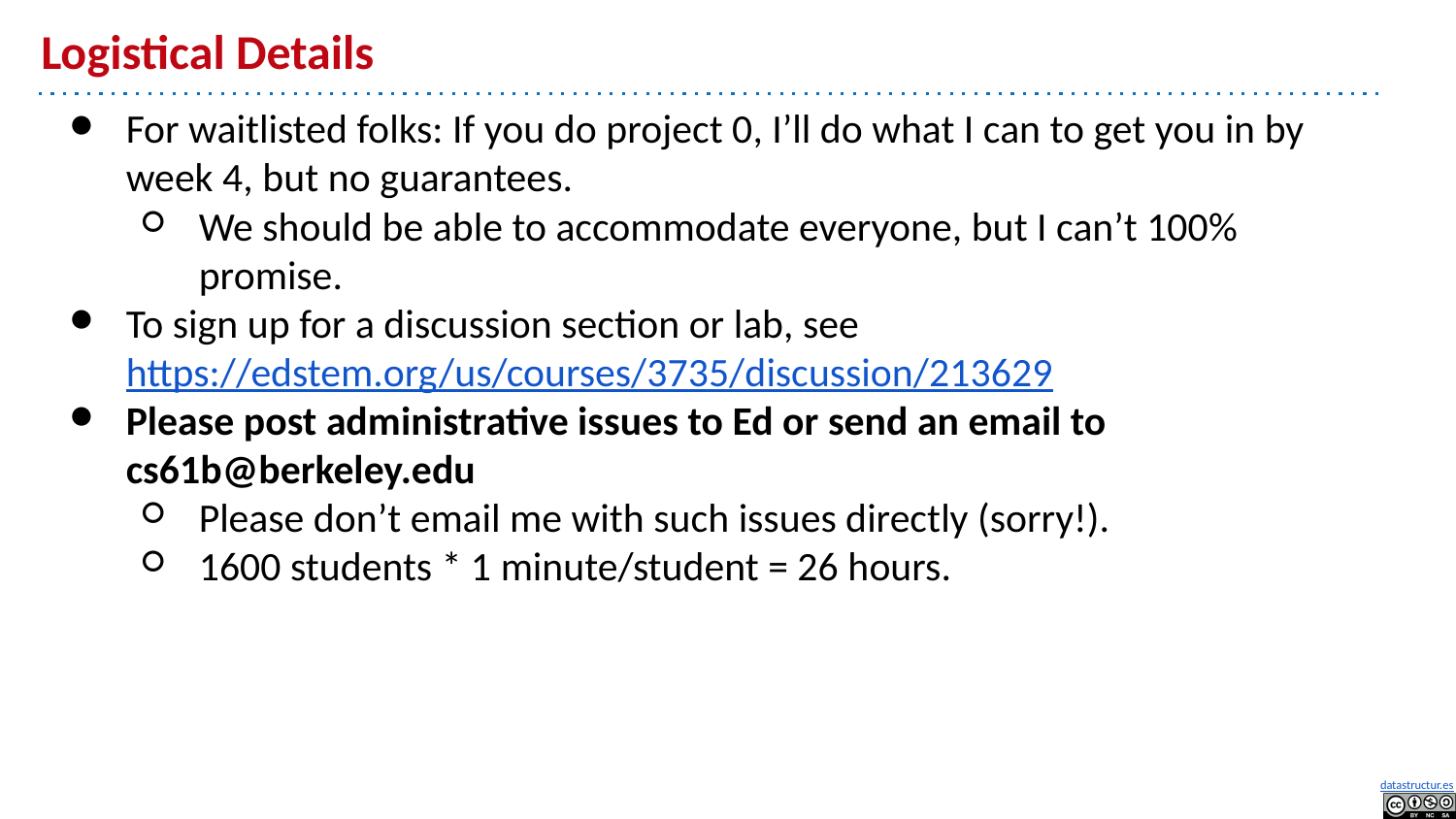

# Logistical Details
For waitlisted folks: If you do project 0, I’ll do what I can to get you in by week 4, but no guarantees.
We should be able to accommodate everyone, but I can’t 100% promise.
To sign up for a discussion section or lab, see https://edstem.org/us/courses/3735/discussion/213629
Please post administrative issues to Ed or send an email to  cs61b@berkeley.edu
Please don’t email me with such issues directly (sorry!).
1600 students * 1 minute/student = 26 hours.